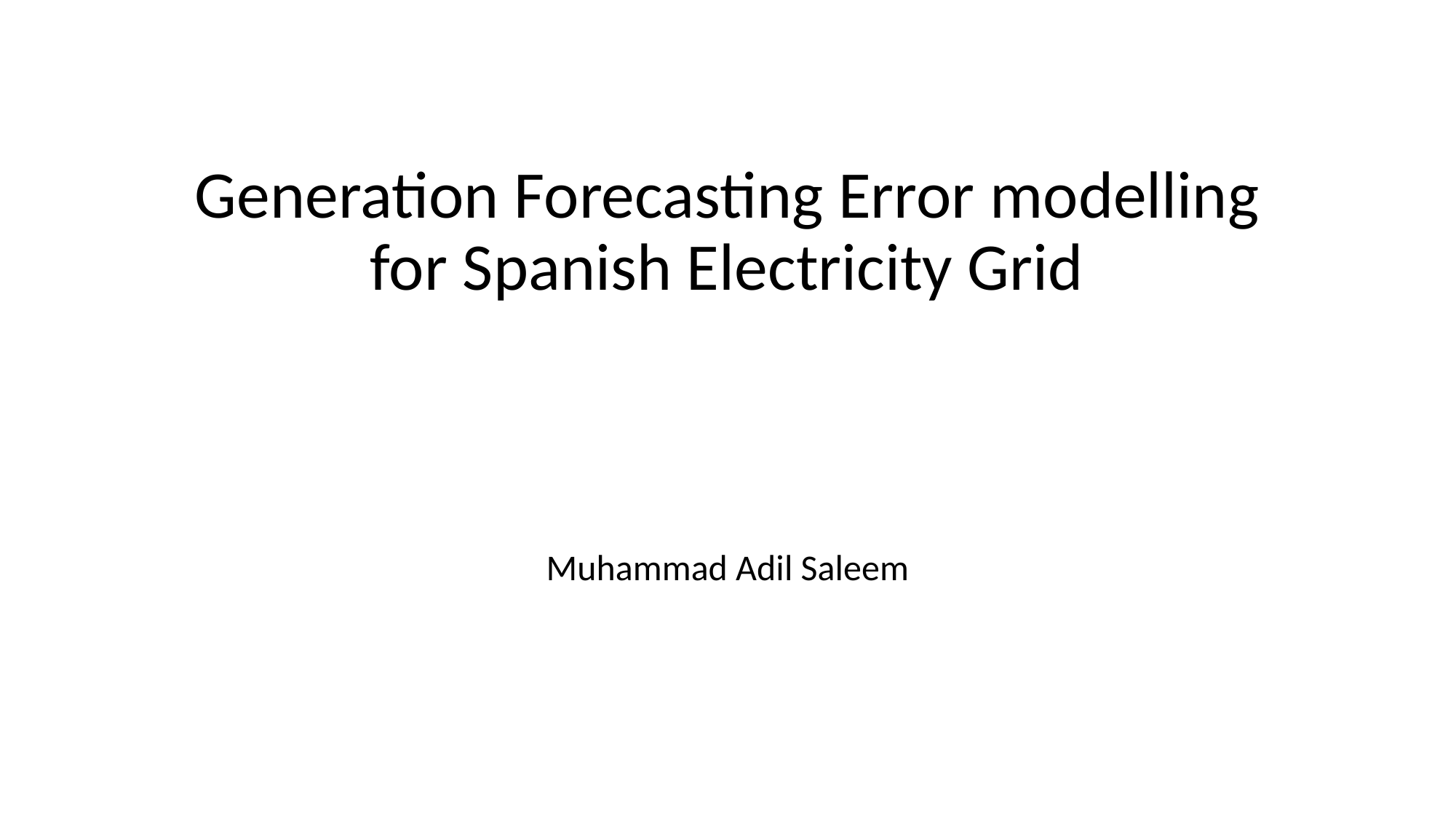

# Generation Forecasting Error modelling for Spanish Electricity Grid

Muhammad Adil Saleem